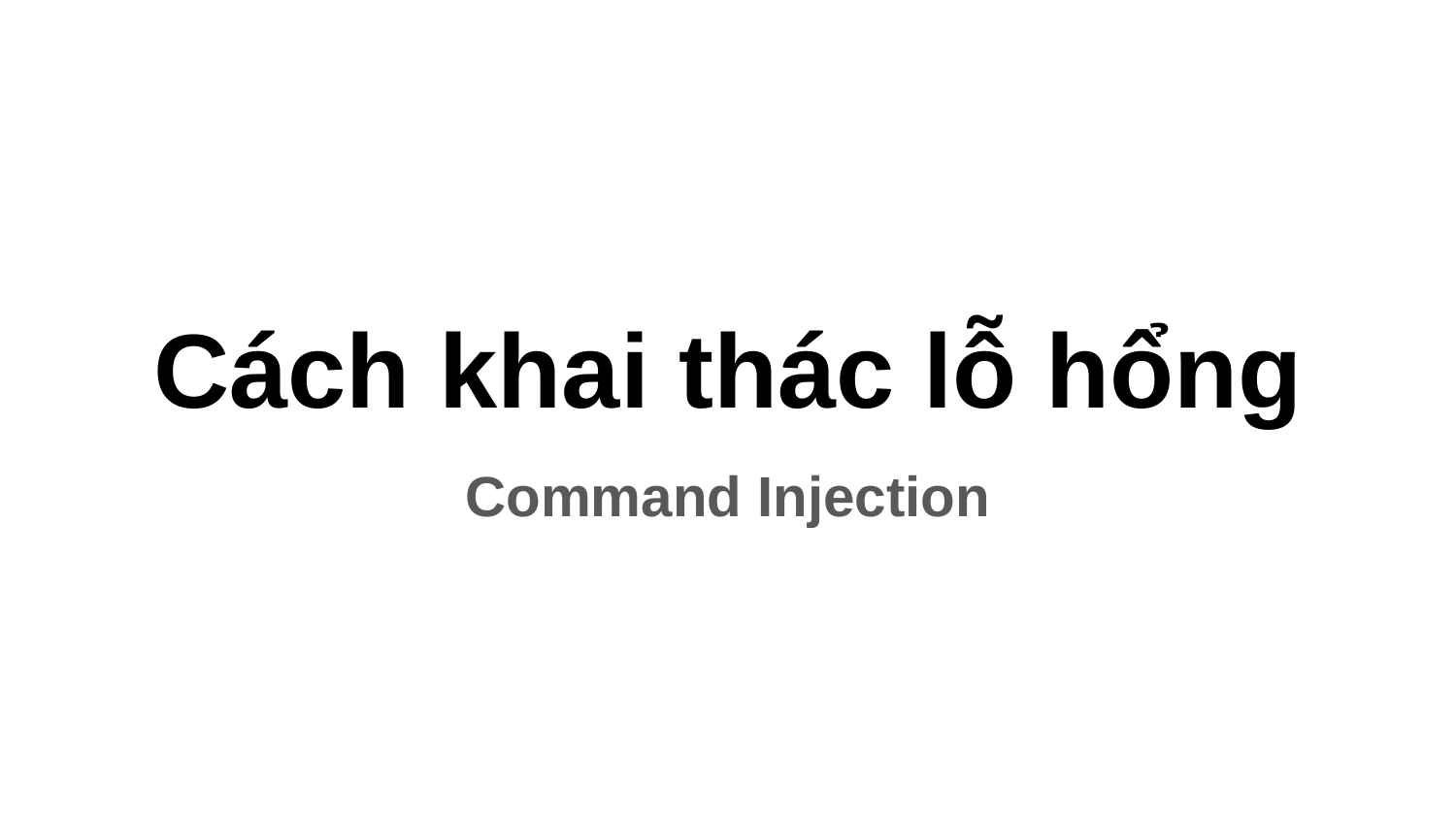

# Cách khai thác lỗ hổng
Command Injection